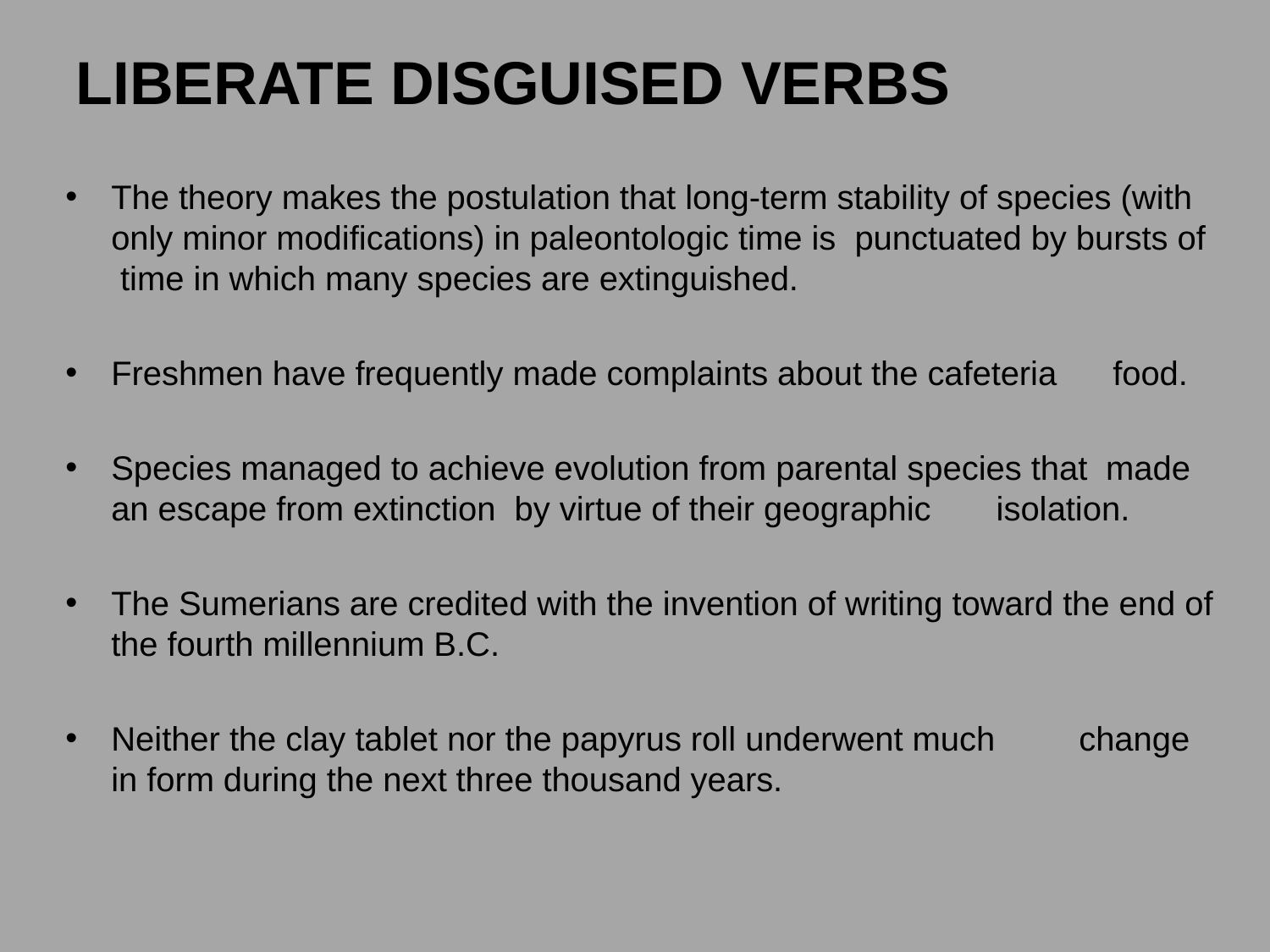

# LIBERATE DISGUISED VERBS
The theory makes the postulation that long-term stability of species (with only minor modifications) in paleontologic time is  punctuated by bursts of  time in which many species are extinguished.

Freshmen have frequently made complaints about the cafeteria      food.

Species managed to achieve evolution from parental species that  made an escape from extinction  by virtue of their geographic       isolation.

The Sumerians are credited with the invention of writing toward the end of the fourth millennium B.C.

Neither the clay tablet nor the papyrus roll underwent much         change in form during the next three thousand years.